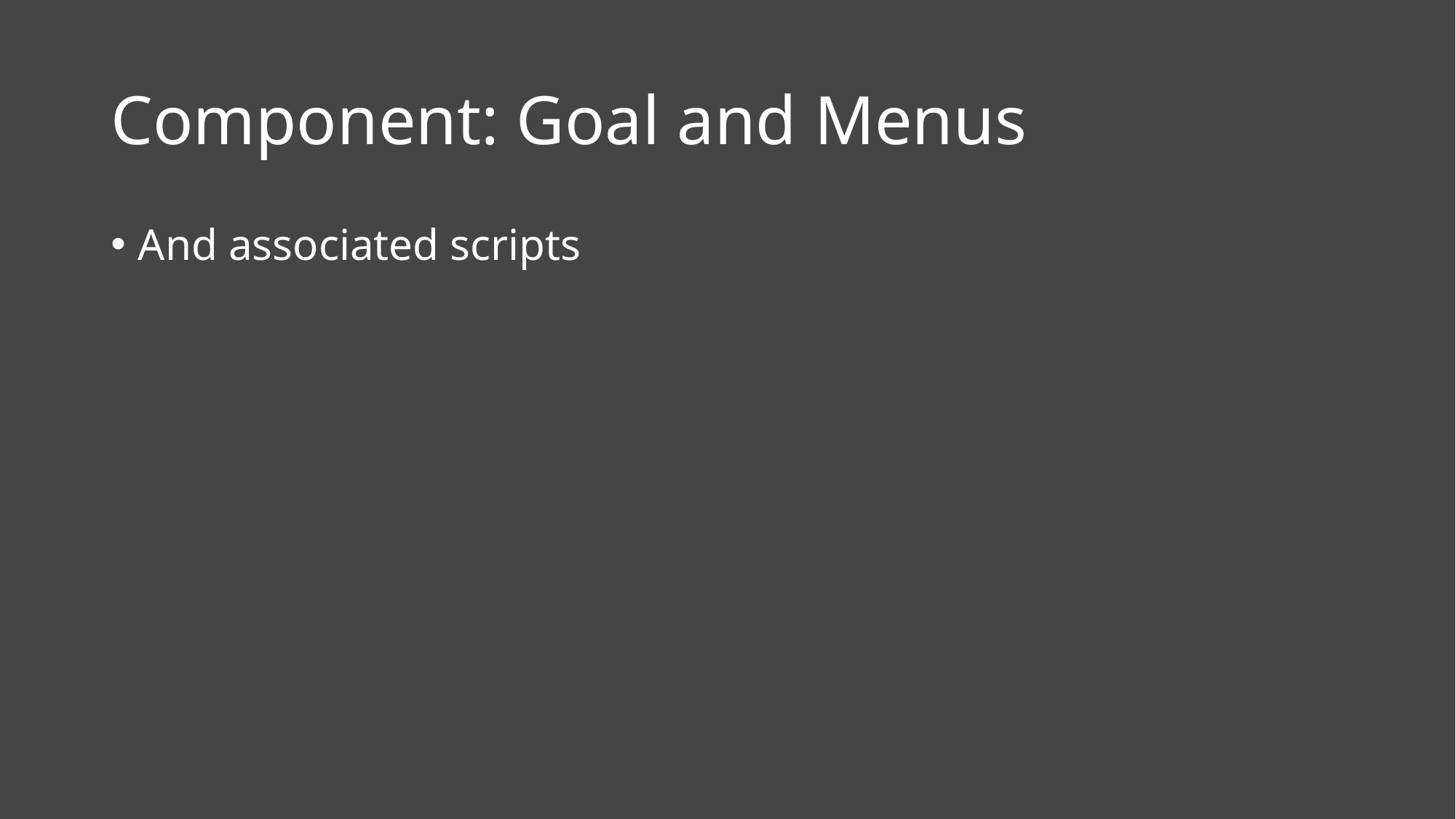

# Component: Goal and Menus
And associated scripts